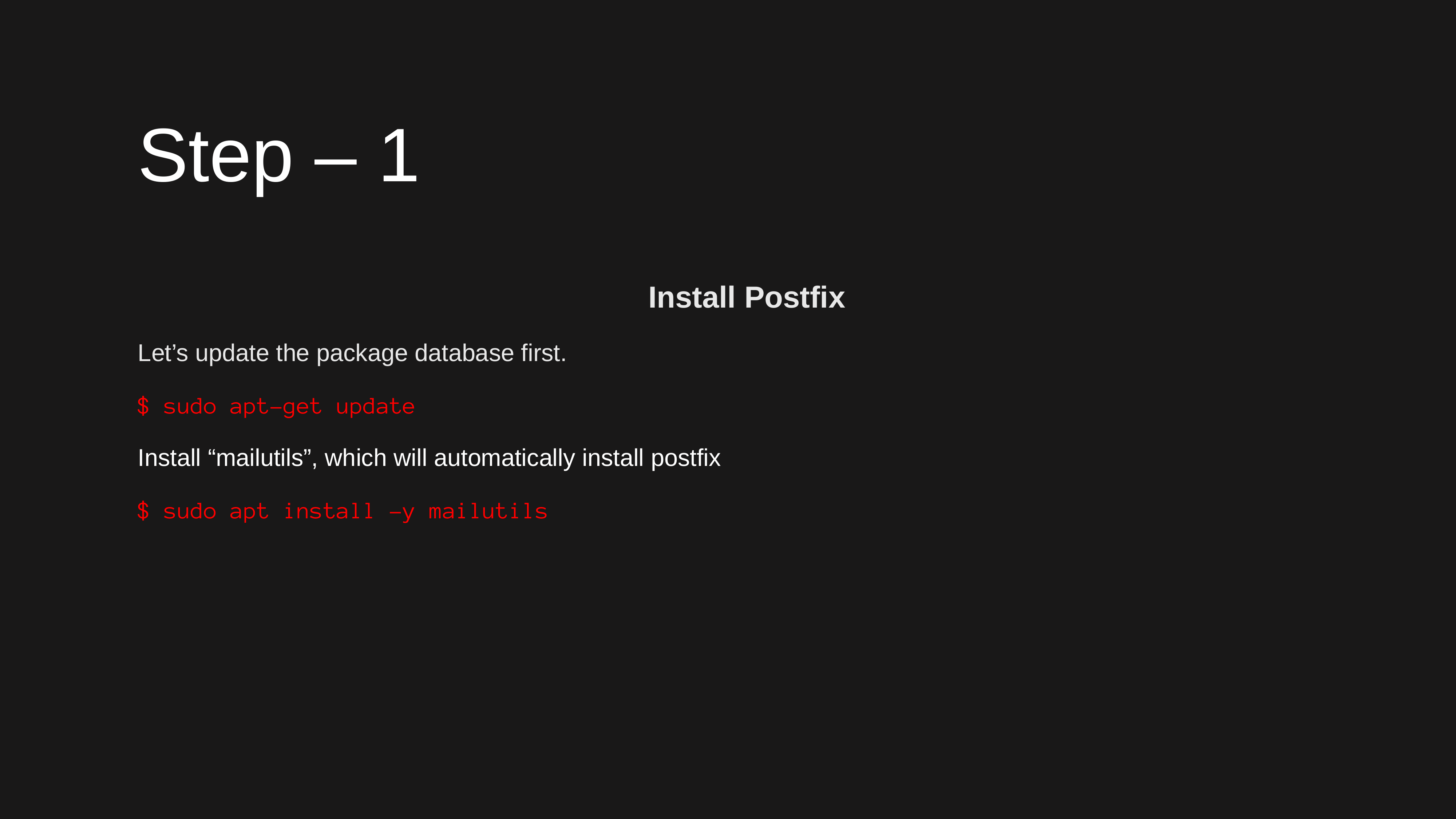

# Step – 1
Install Postfix
Let’s update the package database first.
$ sudo apt-get update
Install “mailutils”, which will automatically install postfix
$ sudo apt install -y mailutils